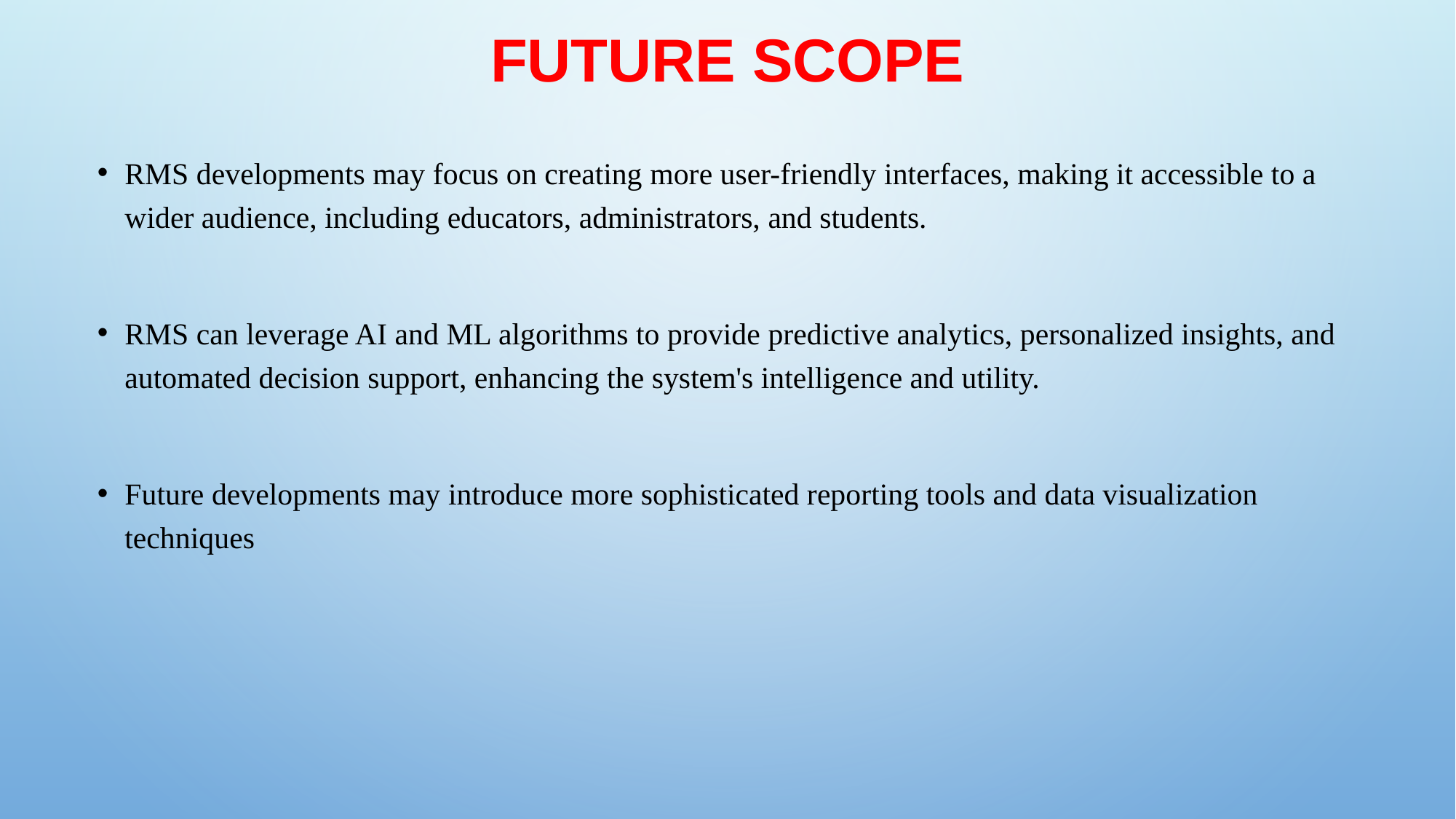

# Future scope
RMS developments may focus on creating more user-friendly interfaces, making it accessible to a wider audience, including educators, administrators, and students.

RMS can leverage AI and ML algorithms to provide predictive analytics, personalized insights, and automated decision support, enhancing the system's intelligence and utility.

Future developments may introduce more sophisticated reporting tools and data visualization techniques